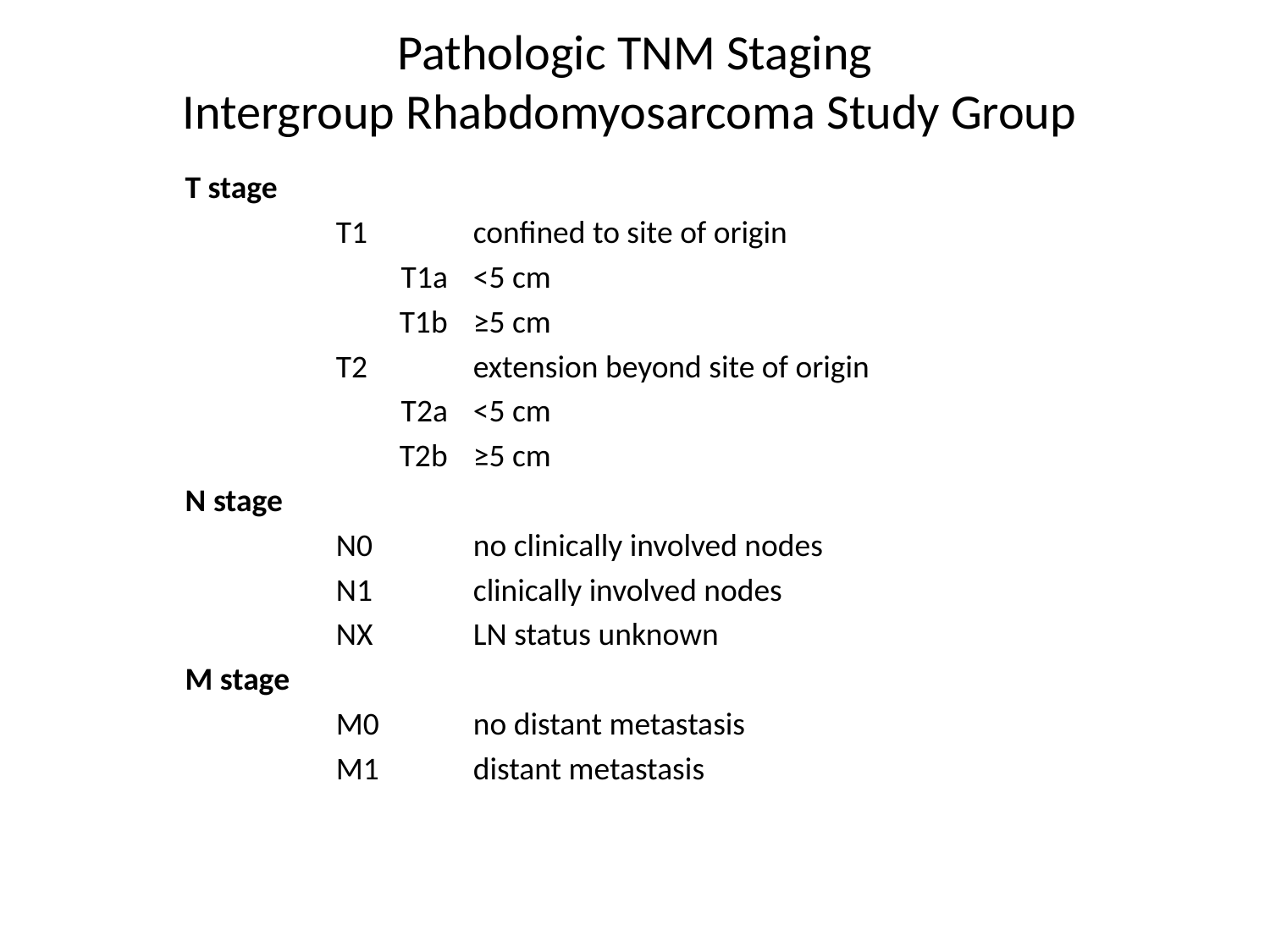

# Pathologic TNM Staging Intergroup Rhabdomyosarcoma Study Group
| T stage |  |  |
| --- | --- | --- |
|  | T1 | confined to site of origin |
|  | T1a | <5 cm |
|  | T1b | ≥5 cm |
|  | T2 | extension beyond site of origin |
|  | T2a | <5 cm |
|  | T2b | ≥5 cm |
| N stage |  |  |
|  | N0 | no clinically involved nodes |
|  | N1 | clinically involved nodes |
|  | NX | LN status unknown |
| M stage |  |  |
|  | M0 | no distant metastasis |
|  | M1 | distant metastasis |